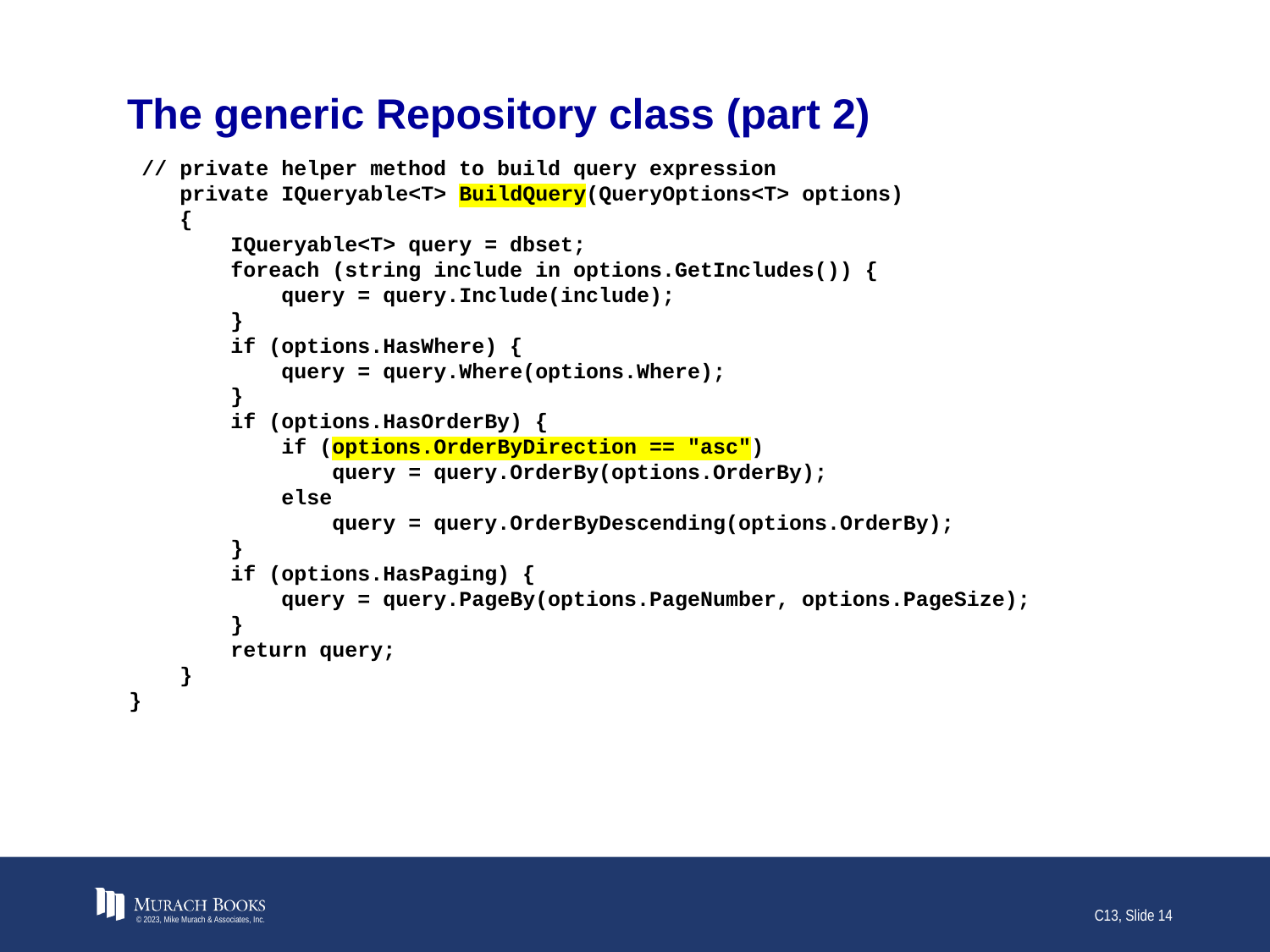

# The generic Repository class (part 2)
 // private helper method to build query expression
    private IQueryable<T> BuildQuery(QueryOptions<T> options)
    {
        IQueryable<T> query = dbset;
        foreach (string include in options.GetIncludes()) {
            query = query.Include(include);
        }
        if (options.HasWhere) {
            query = query.Where(options.Where);
        }
        if (options.HasOrderBy) {
            if (options.OrderByDirection == "asc")
                query = query.OrderBy(options.OrderBy);
            else
                query = query.OrderByDescending(options.OrderBy);
        }
        if (options.HasPaging) {
            query = query.PageBy(options.PageNumber, options.PageSize);
        }
        return query;
    }
}
© 2023, Mike Murach & Associates, Inc.

C13, Slide 14